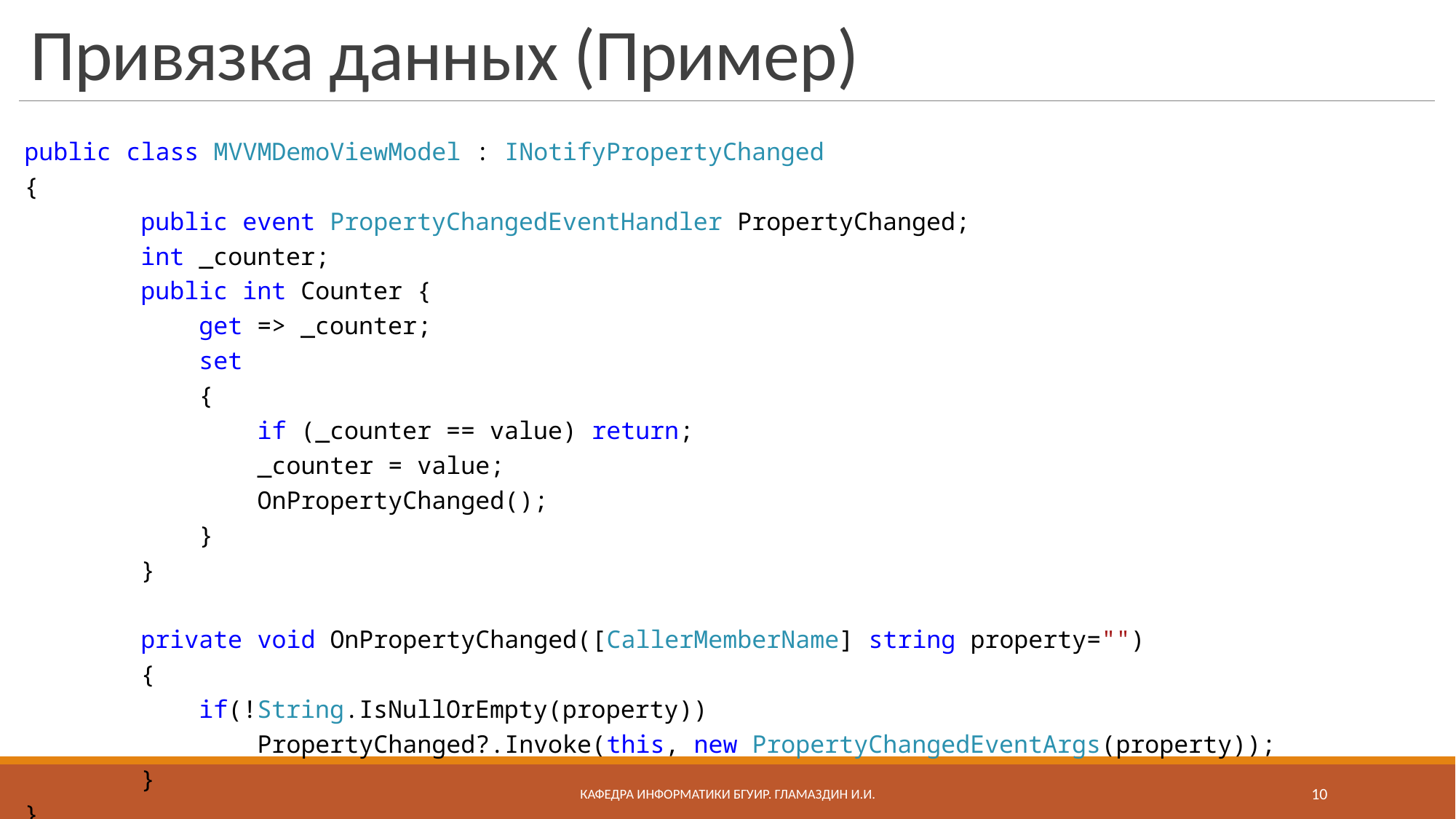

# Привязка данных (Пример)
public class MVVMDemoViewModel : INotifyPropertyChanged
{
        public event PropertyChangedEventHandler PropertyChanged;
        int _counter;
        public int Counter {
            get => _counter;
            set
            {
                if (_counter == value) return;
                _counter = value;
                OnPropertyChanged();
            }
        }

        private void OnPropertyChanged([CallerMemberName] string property="")
        {
            if(!String.IsNullOrEmpty(property))
                PropertyChanged?.Invoke(this, new PropertyChangedEventArgs(property));
        }
}
Кафедра информатики бгуир. Гламаздин И.и.
10